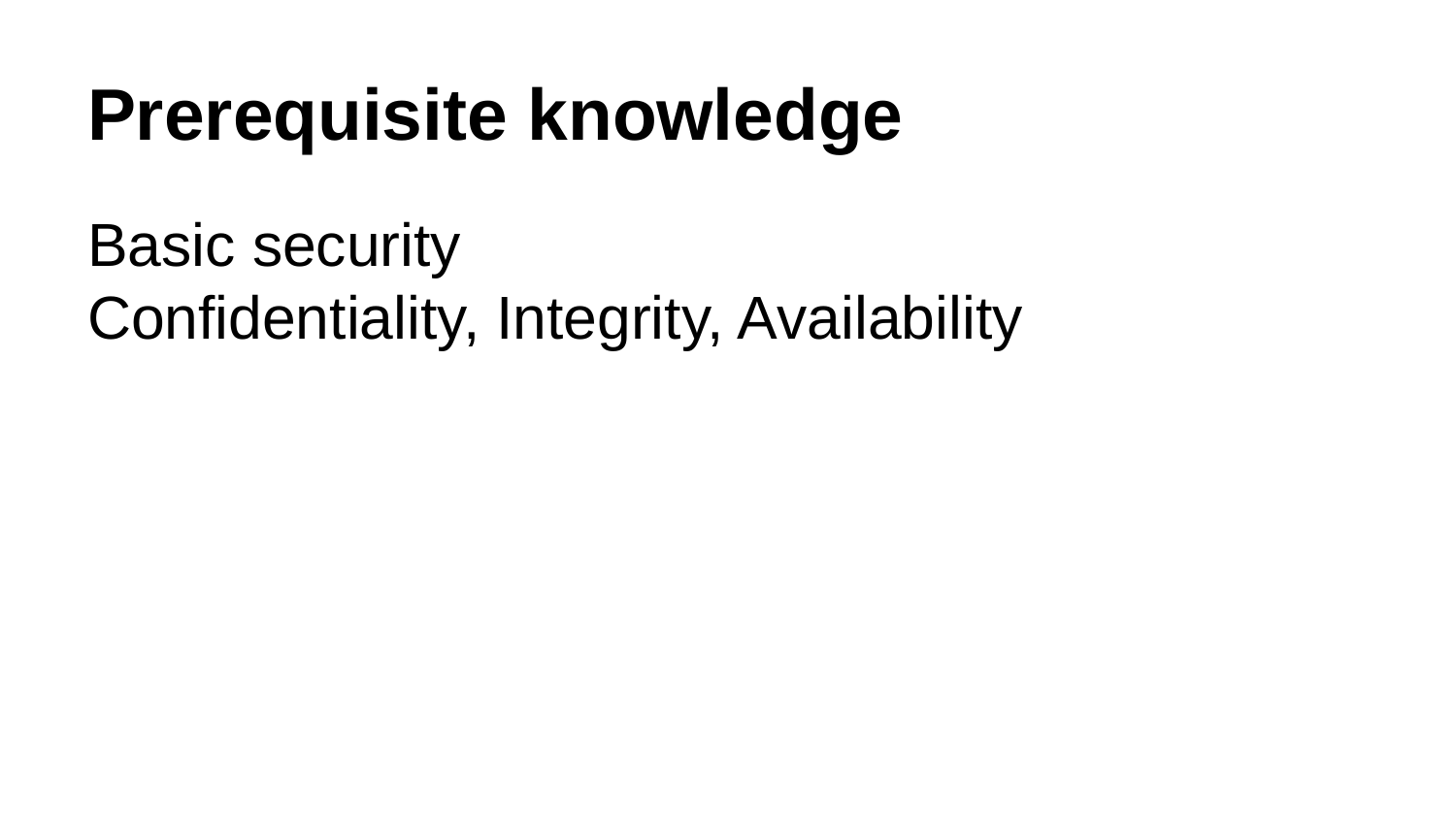

# Prerequisite knowledge
Basic security
Confidentiality, Integrity, Availability